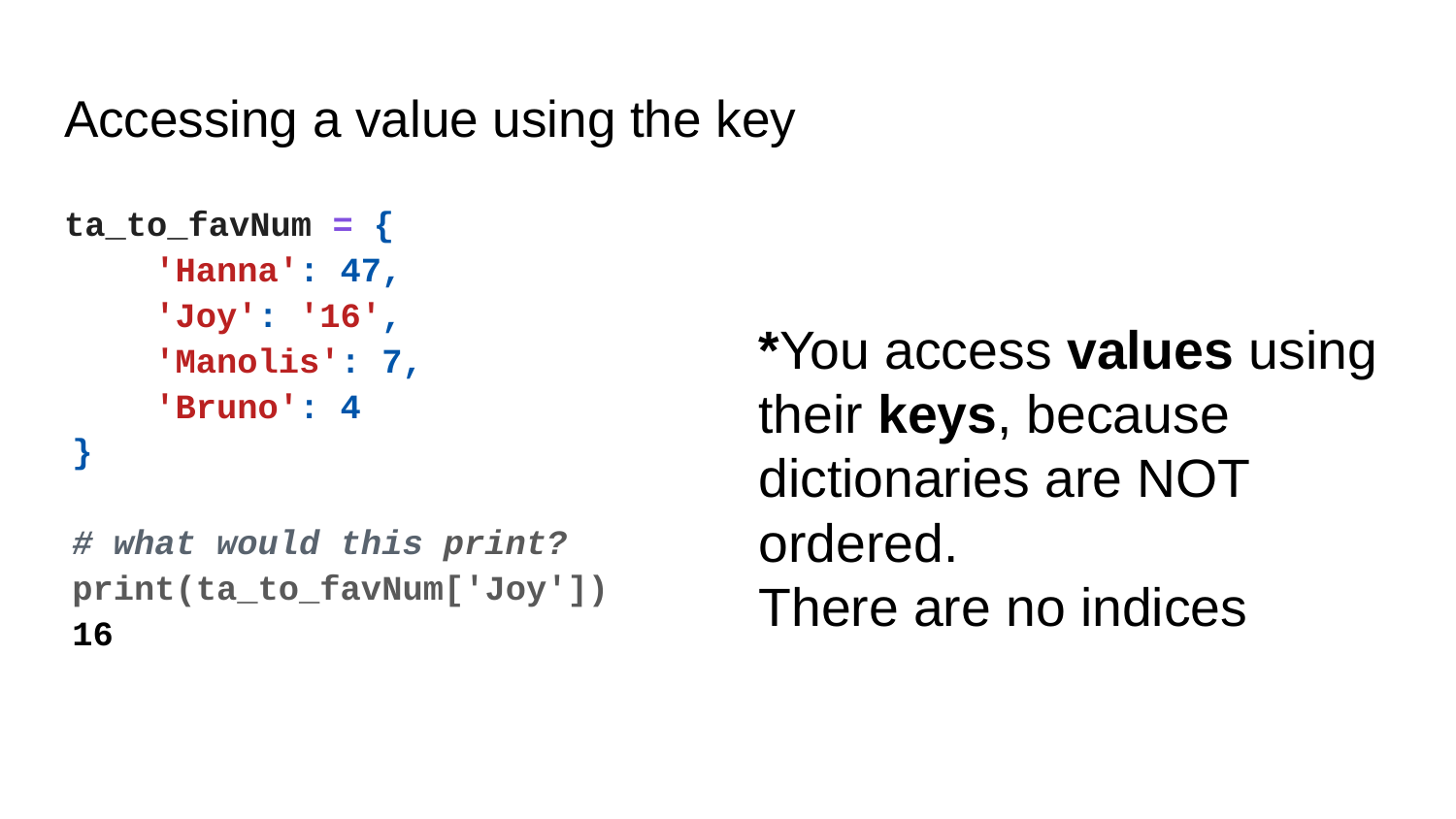

# Accessing a value using the key
ta_to_favNum = {
    'Hanna': 47,
    'Joy': '16',
    'Manolis': 7,
    'Bruno': 4
}

# what would this print?
print(ta_to_favNum['Joy'])
16
*You access values using their keys, because dictionaries are NOT ordered.
There are no indices